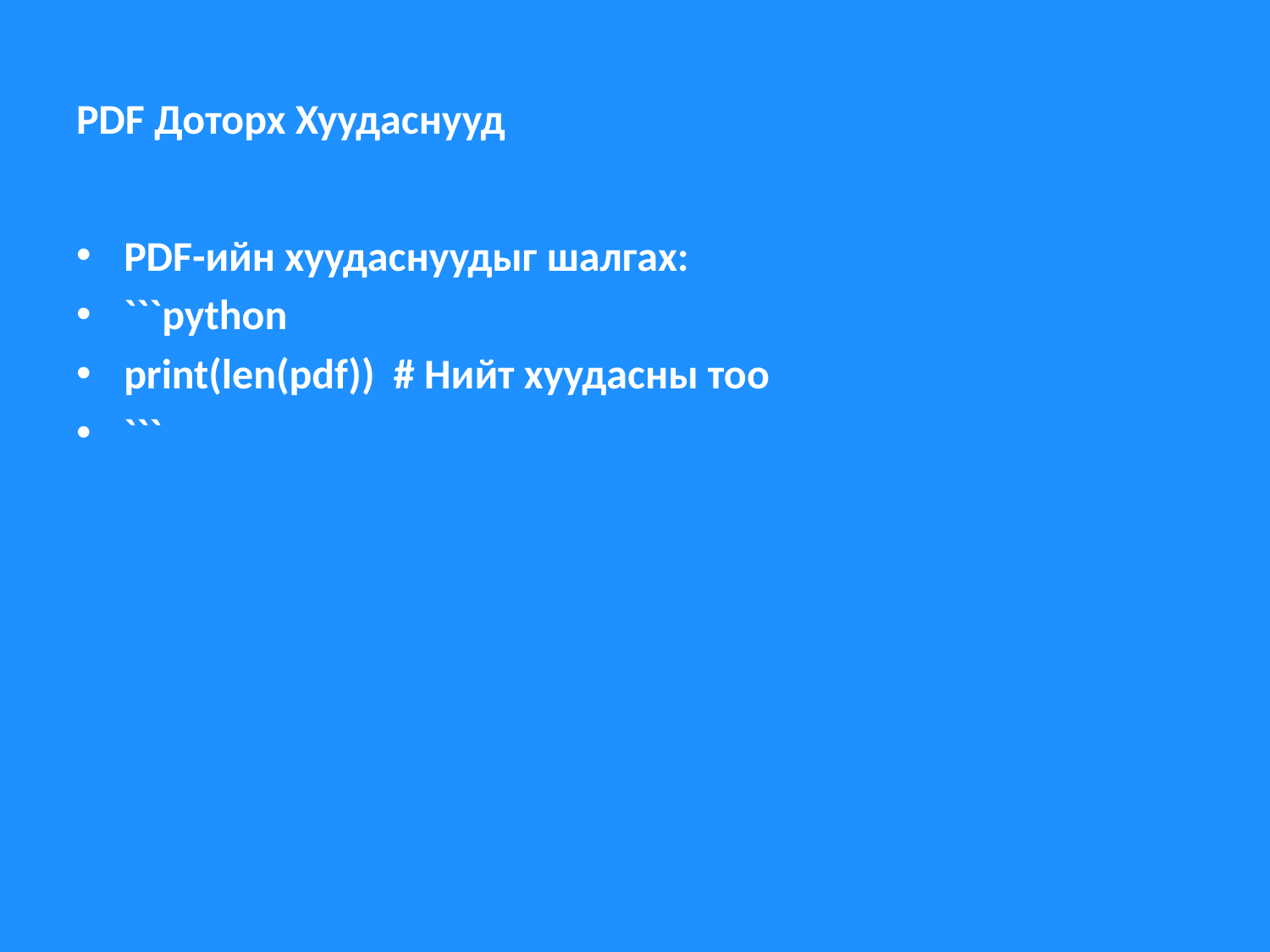

# PDF Доторх Хуудаснууд
PDF-ийн хуудаснуудыг шалгах:
```python
print(len(pdf))  # Нийт хуудасны тоо
```